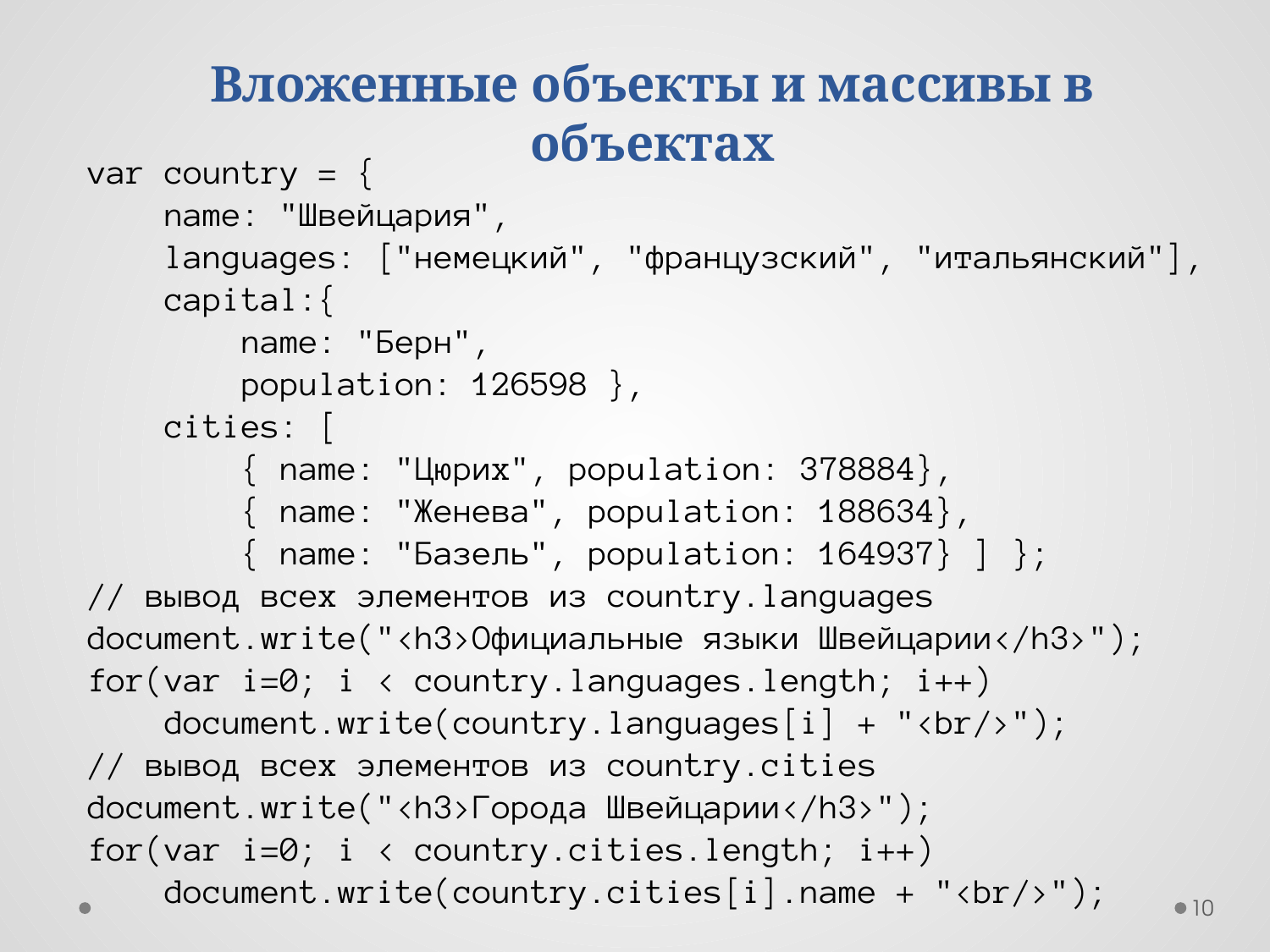

Вложенные объекты и массивы в объектах
var country = {
    name: "Швейцария",
    languages: ["немецкий", "французский", "итальянский"],
    capital:{
        name: "Берн",
        population: 126598 },
    cities: [
        { name: "Цюрих", population: 378884},
        { name: "Женева", population: 188634},
        { name: "Базель", population: 164937} ] };
// вывод всех элементов из country.languages
document.write("<h3>Официальные языки Швейцарии</h3>");
for(var i=0; i < country.languages.length; i++)
    document.write(country.languages[i] + "<br/>");
// вывод всех элементов из country.cities
document.write("<h3>Города Швейцарии</h3>");
for(var i=0; i < country.cities.length; i++)
    document.write(country.cities[i].name + "<br/>");
10